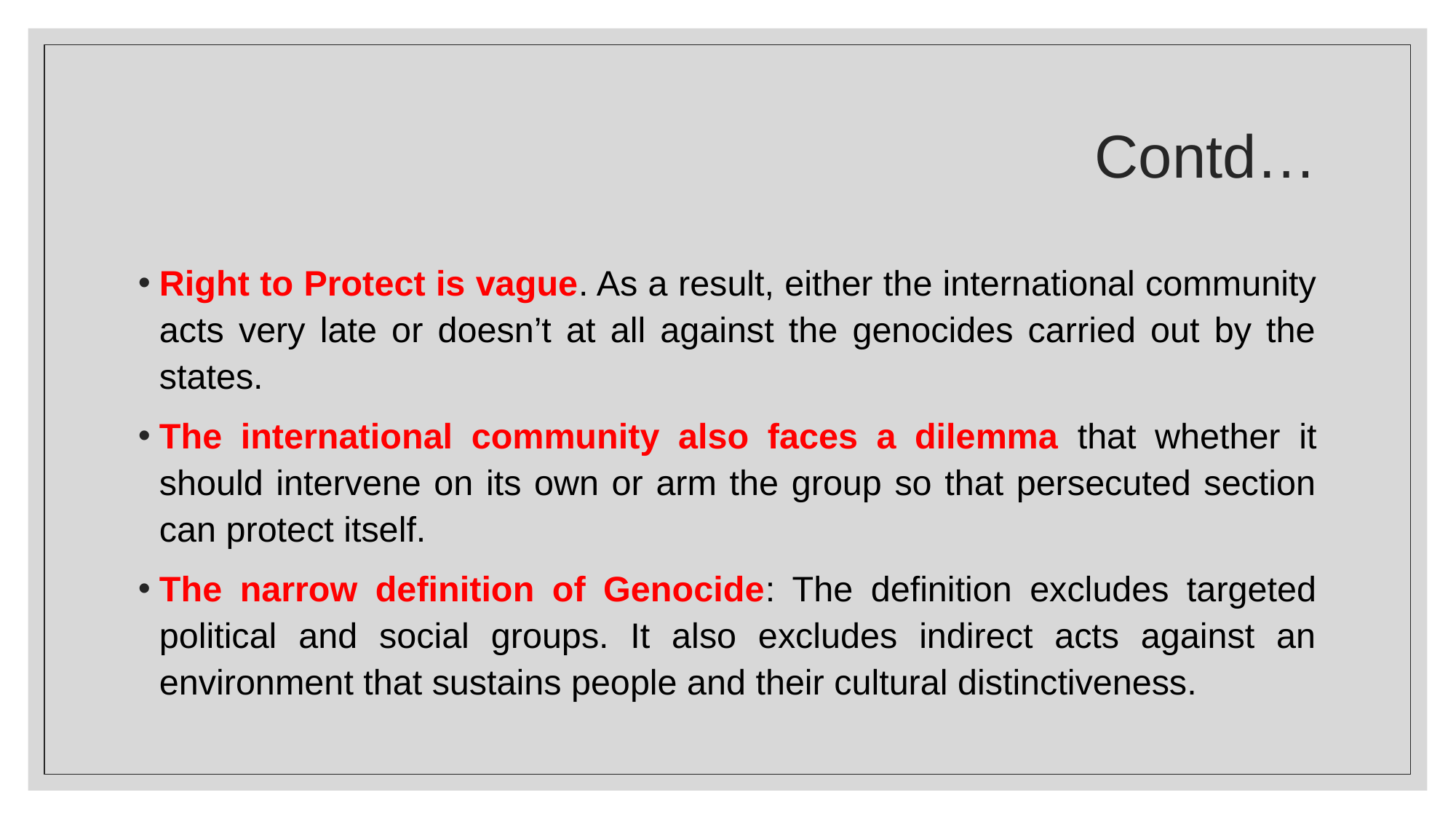

# Contd…
Right to Protect is vague. As a result, either the international community acts very late or doesn’t at all against the genocides carried out by the states.
The international community also faces a dilemma that whether it should intervene on its own or arm the group so that persecuted section can protect itself.
The narrow definition of Genocide: The definition excludes targeted political and social groups. It also excludes indirect acts against an environment that sustains people and their cultural distinctiveness.